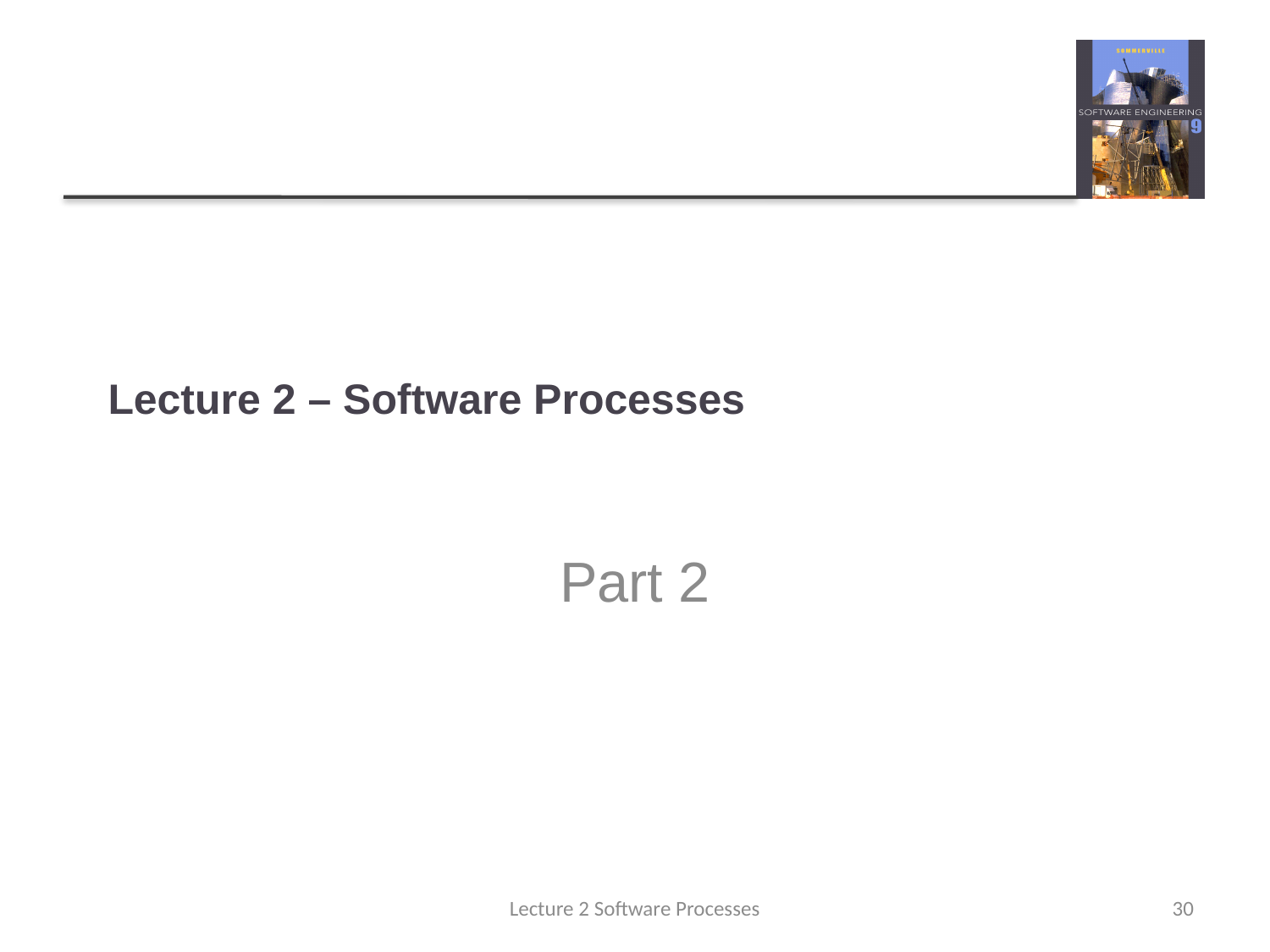

# Lecture 2 – Software Processes
Part 2
Lecture 2 Software Processes
30